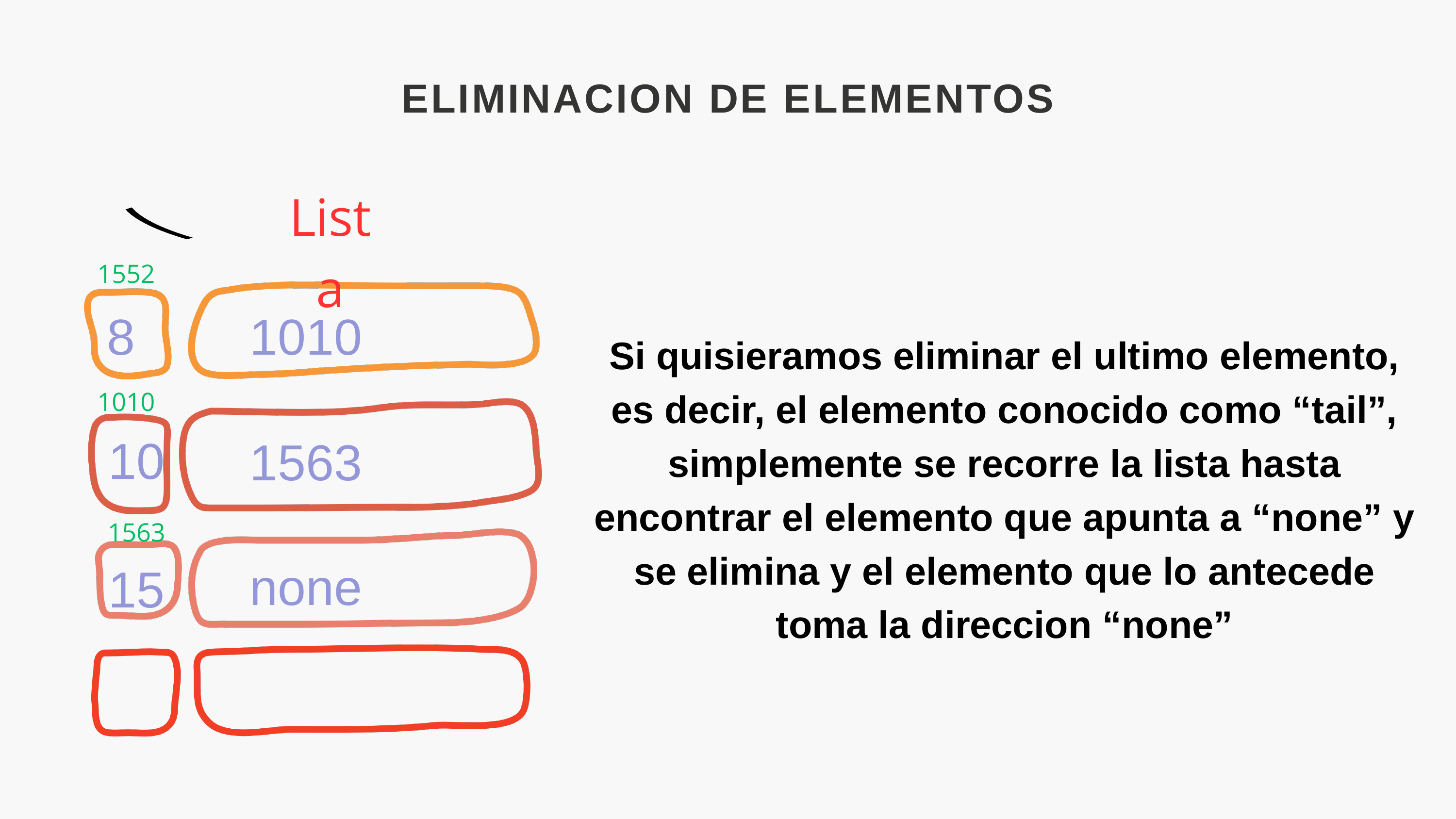

ELIMINACION DE ELEMENTOS

Lista
1552

8
1010
Si quisieramos eliminar el ultimo elemento, es decir, el elemento conocido como “tail”, simplemente se recorre la lista hasta encontrar el elemento que apunta a “none” y se elimina y el elemento que lo antecede toma la direccion “none”
1010
10
1563
1563
none
15